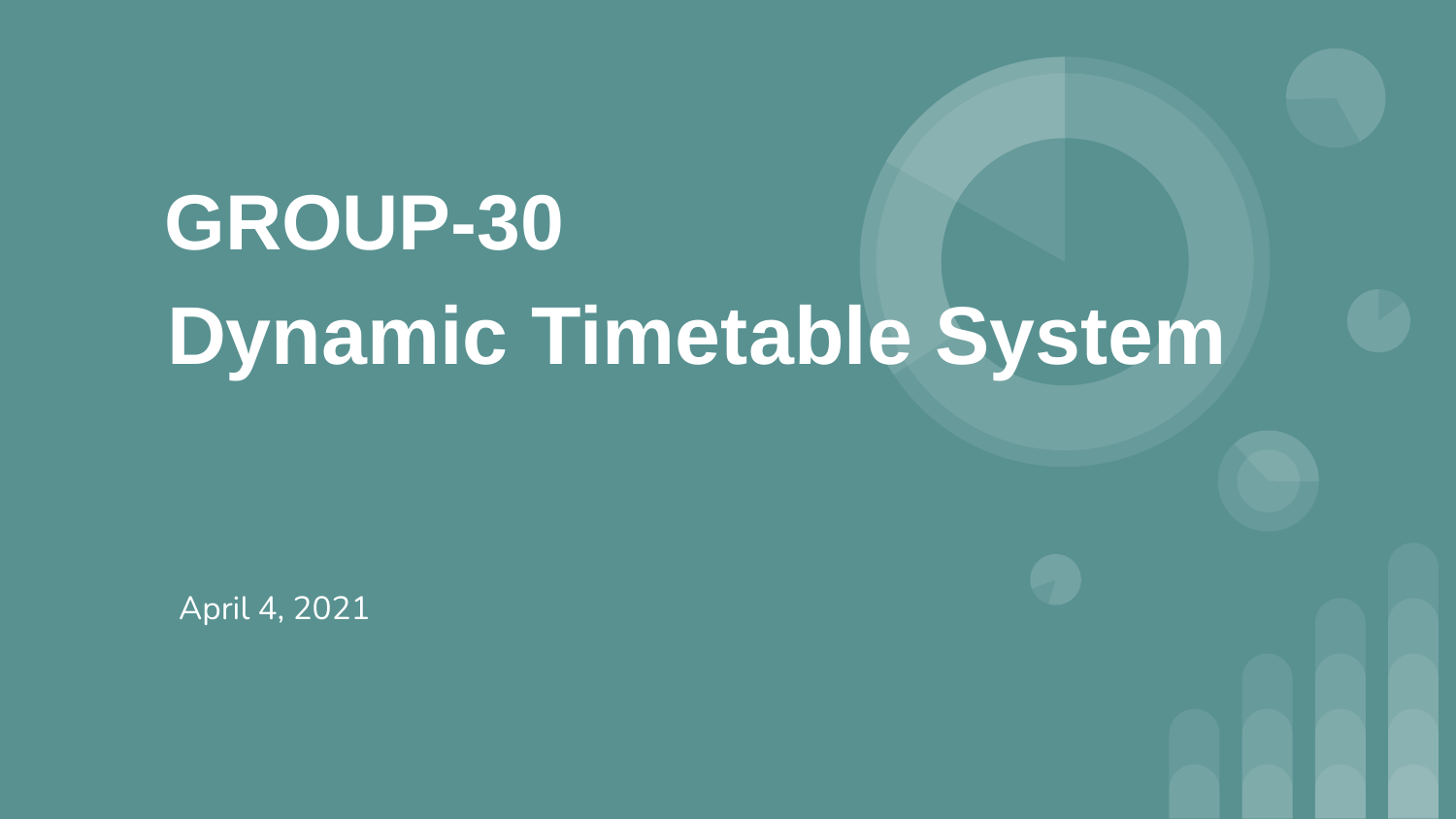

# GROUP-30

  Dynamic Timetable System
    April 4, 2021